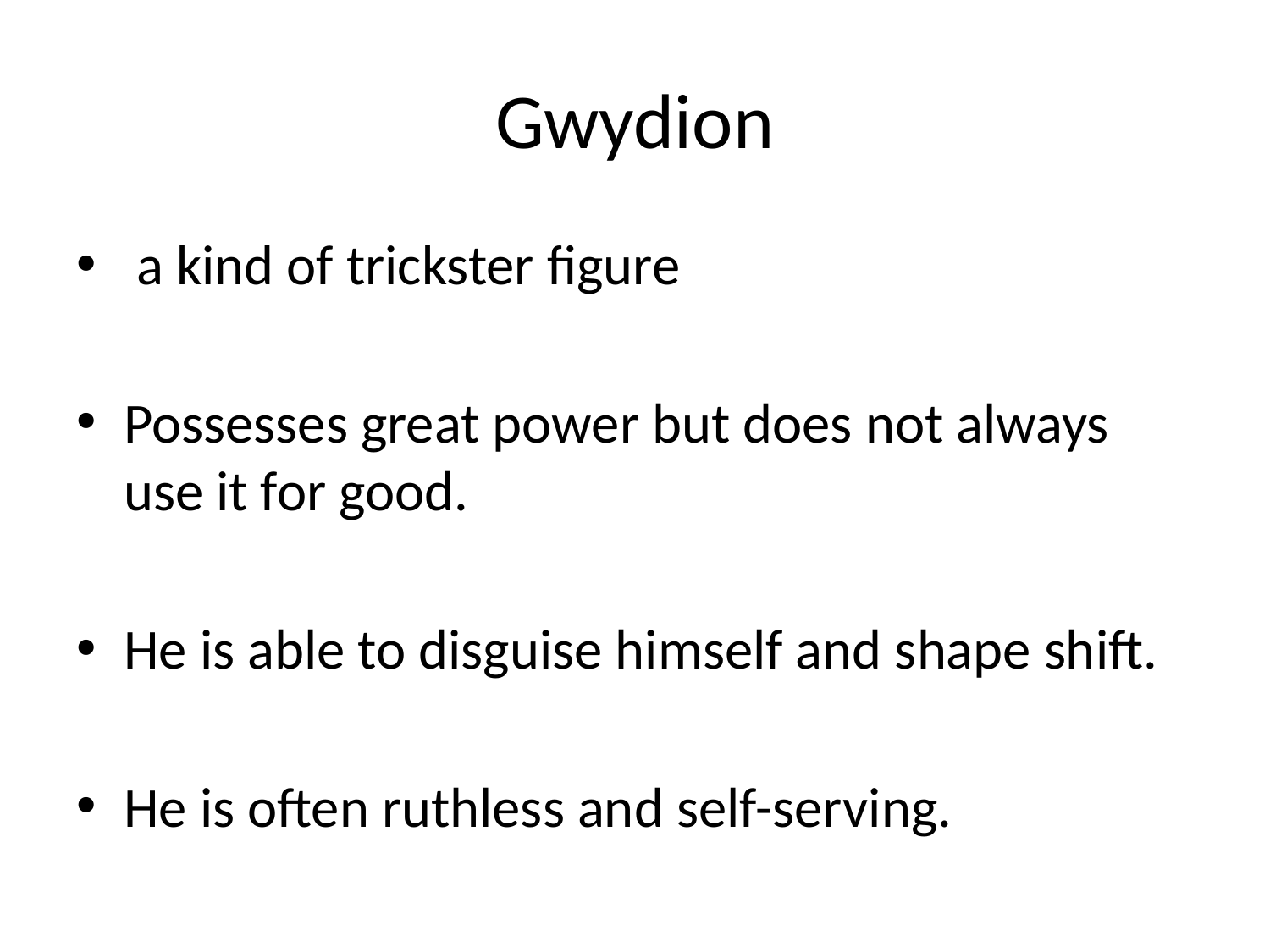

# Gwydion
 a kind of trickster figure

Possesses great power but does not always use it for good.

He is able to disguise himself and shape shift.

He is often ruthless and self-serving.